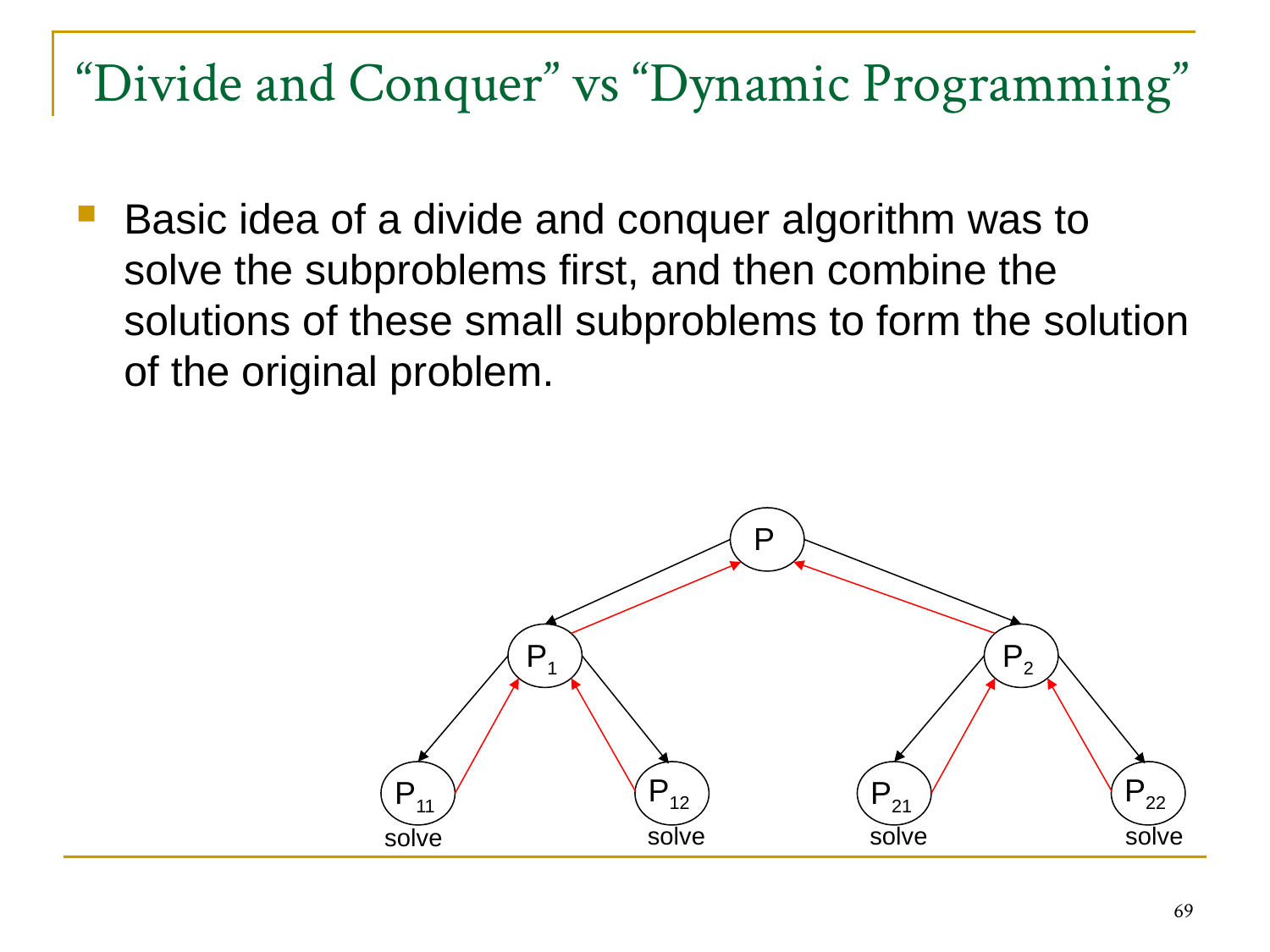

# “Divide and Conquer” vs “Dynamic Programming”
Basic idea of a divide and conquer algorithm was to solve the subproblems first, and then combine the solutions of these small subproblems to form the solution of the original problem.

P

P1
P2

P12
P22
P11
P21
solve
solve
solve
solve
69